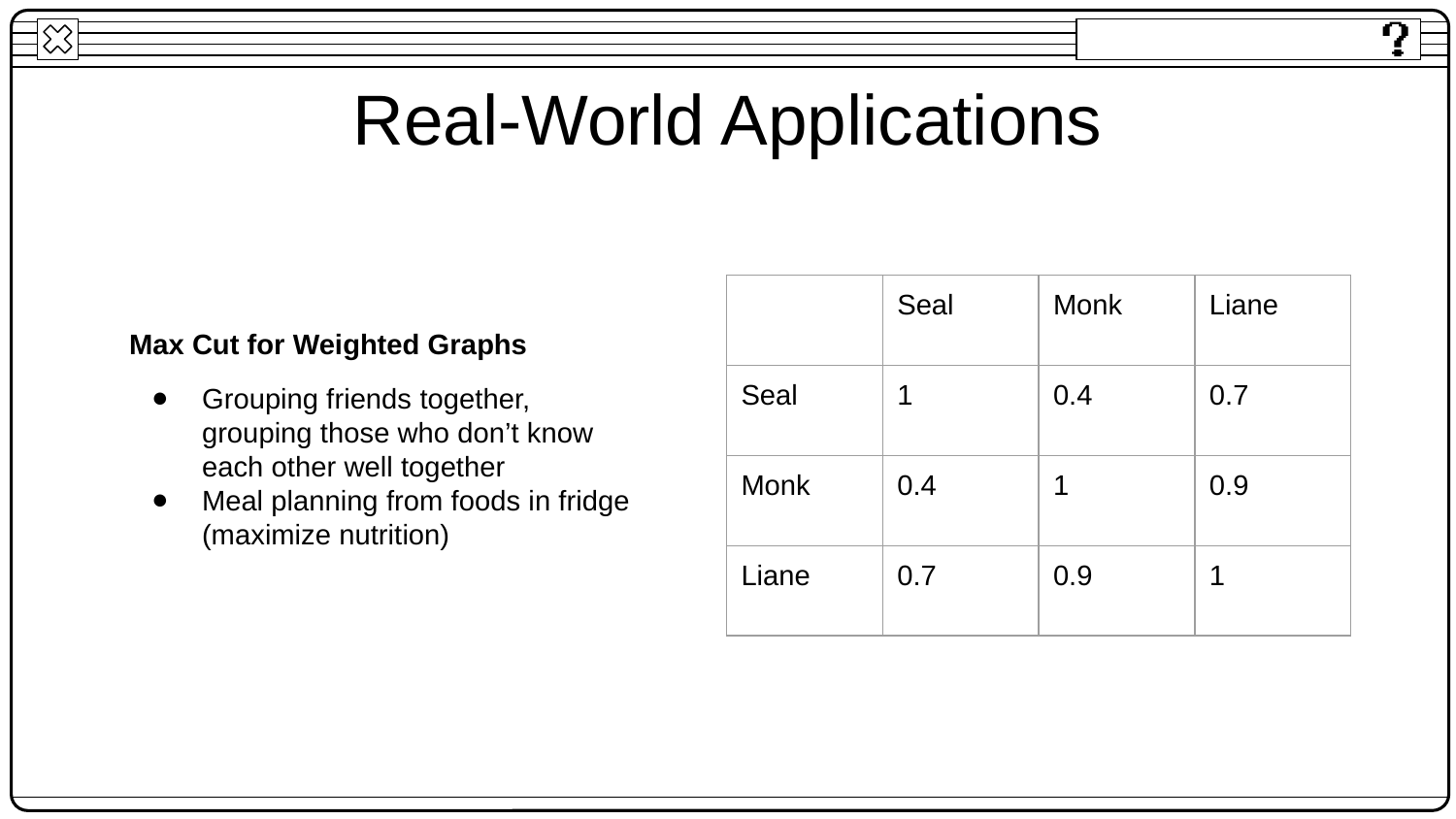

# Real-World Applications
Max Cut for Weighted Graphs
Grouping friends together, grouping those who don’t know each other well together
Meal planning from foods in fridge (maximize nutrition)

|  | Seal | Monk | Liane |
| --- | --- | --- | --- |
| Seal | 1 | 0.4 | 0.7 |
| Monk | 0.4 | 1 | 0.9 |
| Liane | 0.7 | 0.9 | 1 |